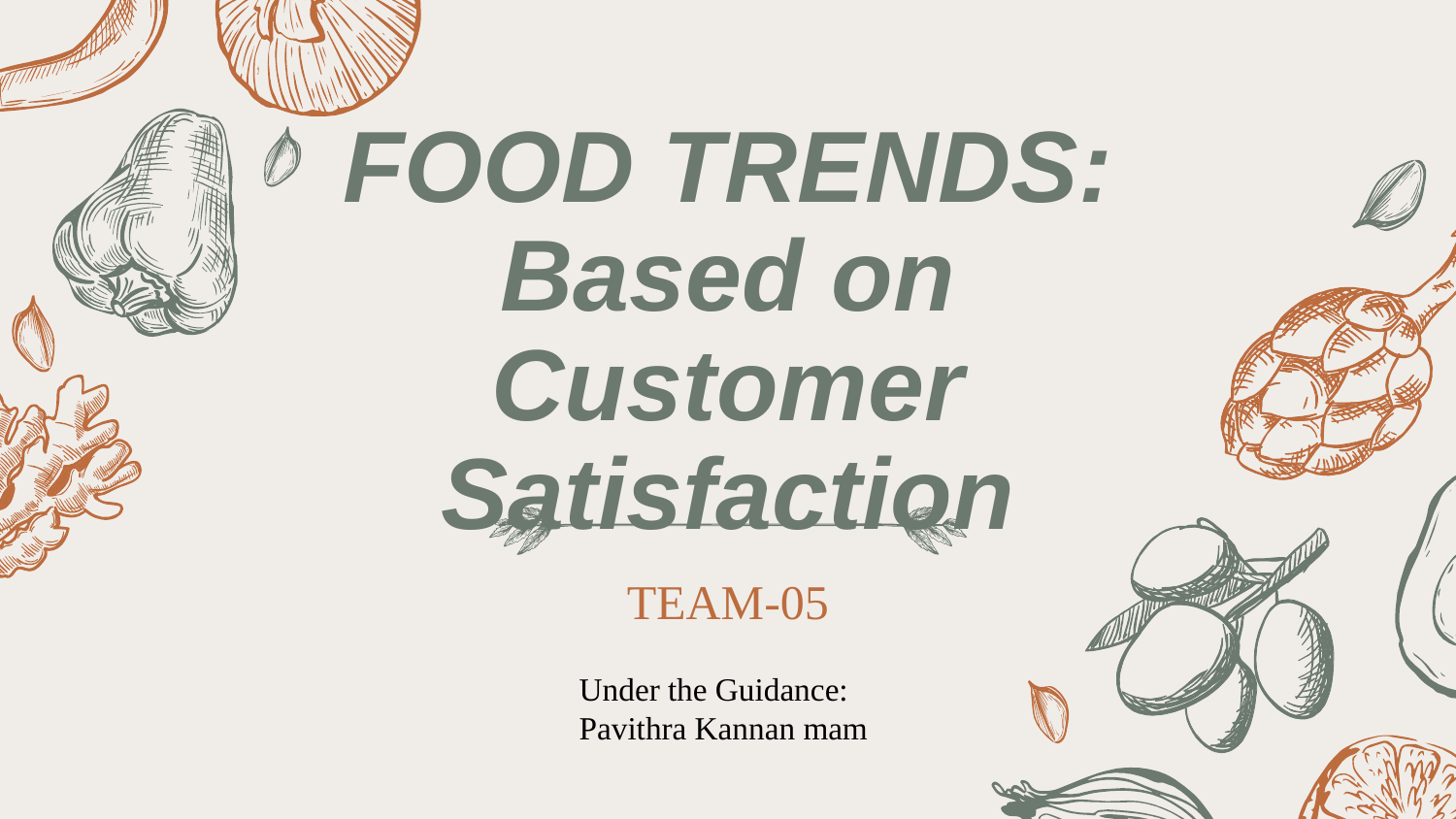

# FOOD TRENDS: Based on Customer Satisfaction

TEAM-05
Under the Guidance:
Pavithra Kannan mam